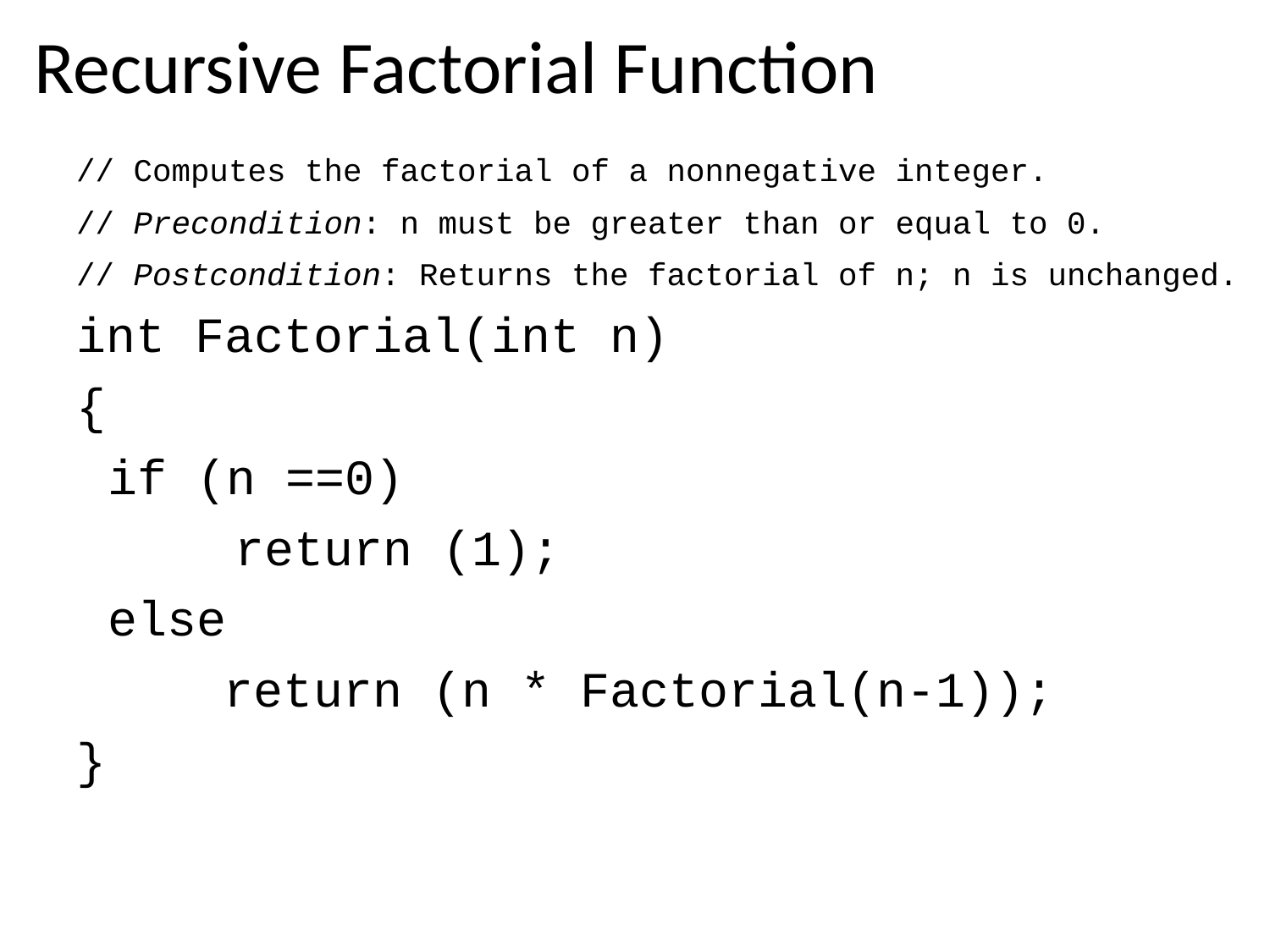

# Recursive Factorial Function
// Computes the factorial of a nonnegative integer.
// Precondition: n must be greater than or equal to 0.
// Postcondition: Returns the factorial of n; n is unchanged.
int Factorial(int n)
{
	if (n ==0)
 		return (1);
	else
     return (n * Factorial(n-1));
}